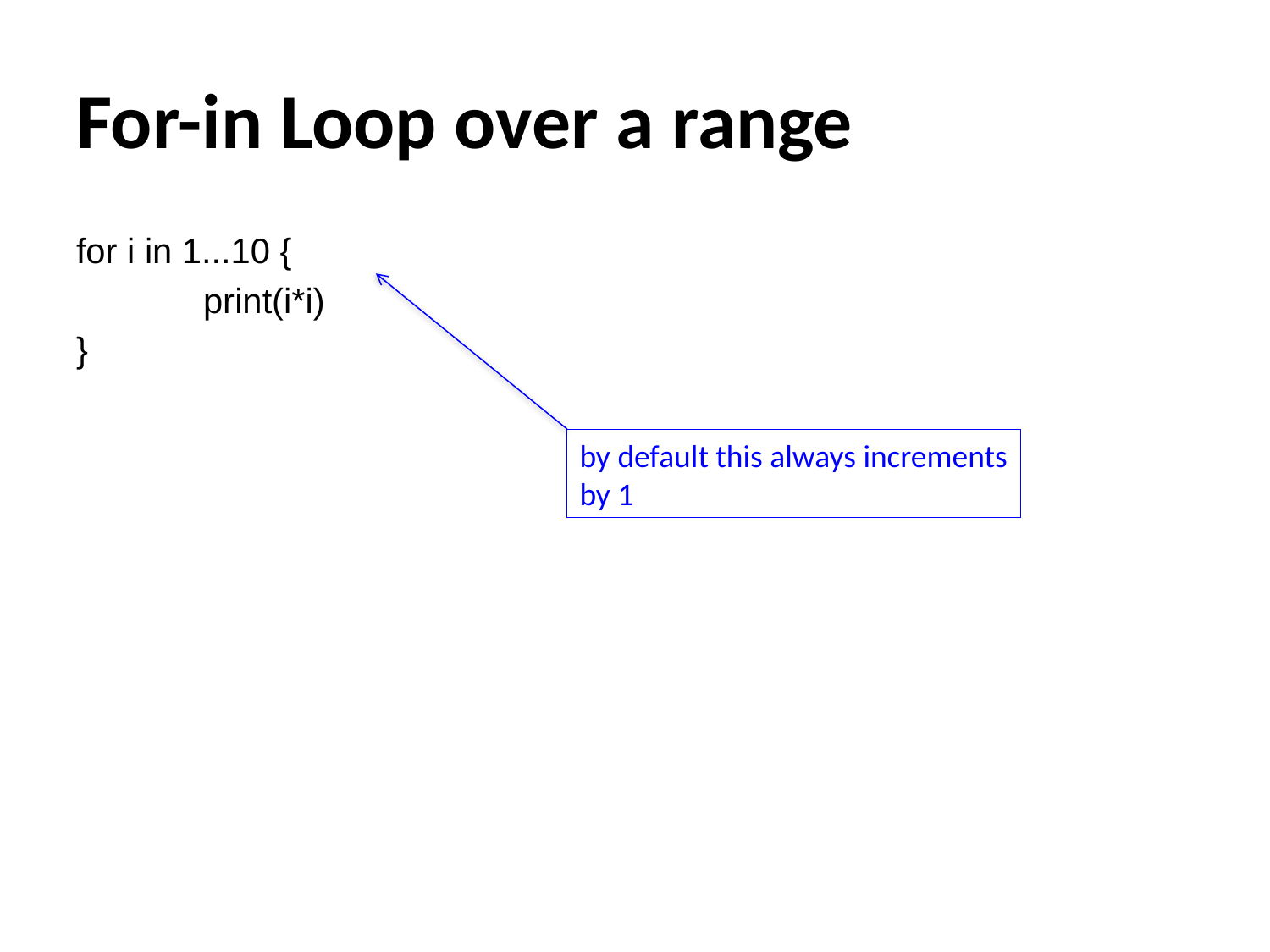

# For-in Loop over a range
for i in 1...10 {
	print(i*i)
}
by default this always increments by 1